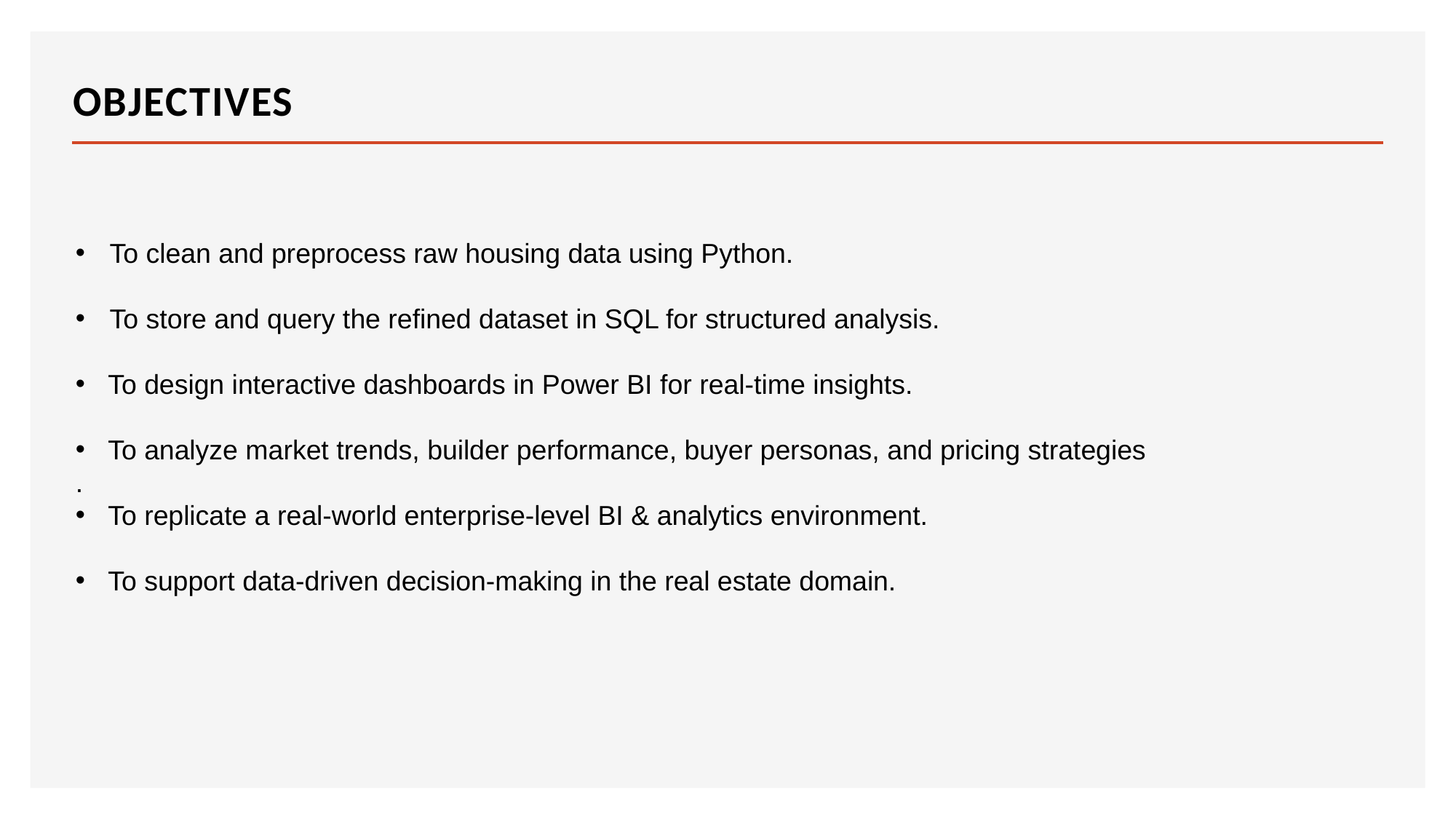

# OBJECTIVES

To clean and preprocess raw housing data using Python.

To store and query the refined dataset in SQL for structured analysis.

   To design interactive dashboards in Power BI for real-time insights.

   To analyze market trends, builder performance, buyer personas, and pricing strategies
.
   To replicate a real-world enterprise-level BI & analytics environment.

   To support data-driven decision-making in the real estate domain.